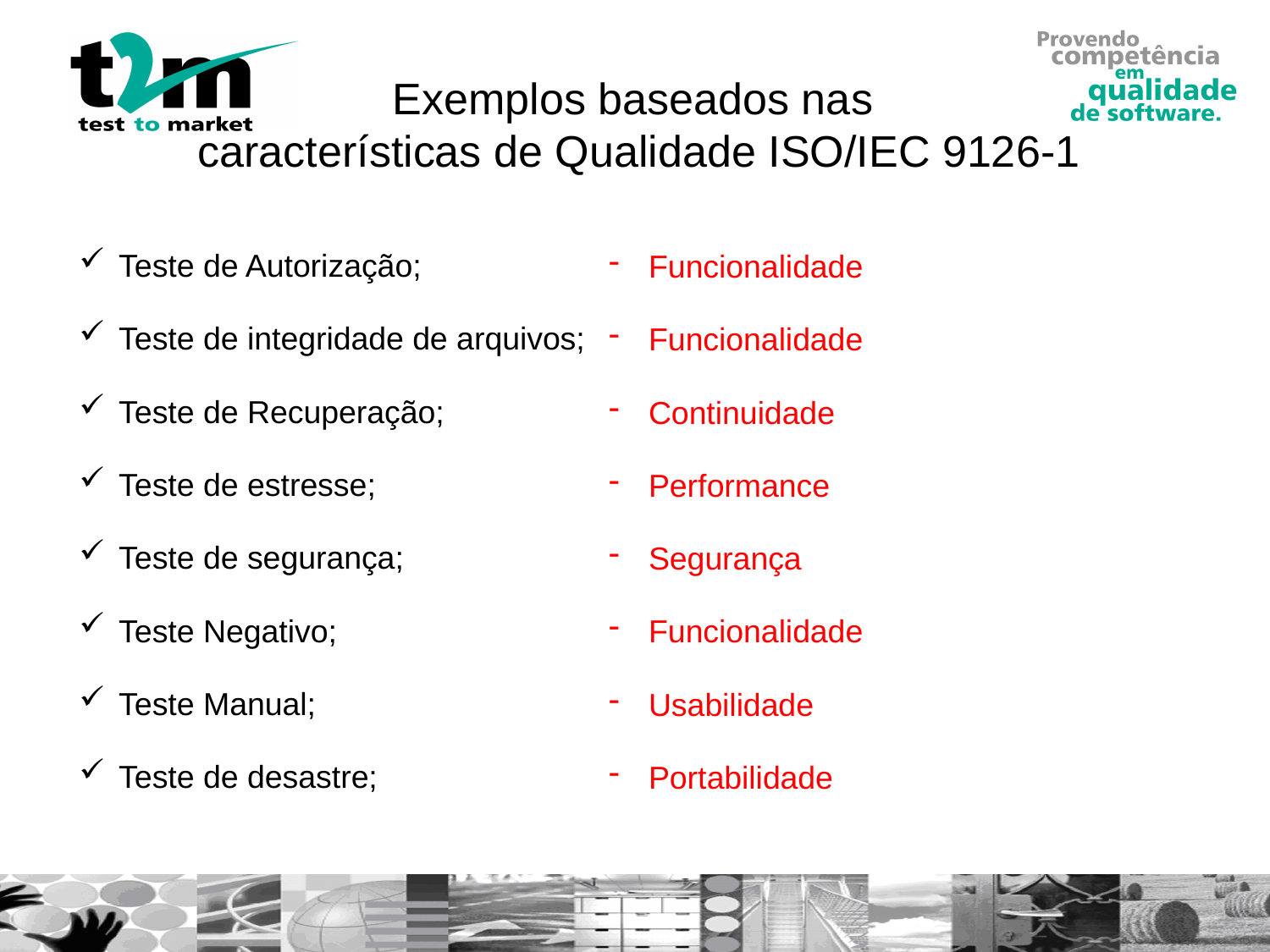

# Exemplos baseados nas características de Qualidade ISO/IEC 9126-1
Teste de Autorização;
Teste de integridade de arquivos;
Teste de Recuperação;
Teste de estresse;
Teste de segurança;
Teste Negativo;
Teste Manual;
Teste de desastre;
Funcionalidade
Funcionalidade
Continuidade
Performance
Segurança
Funcionalidade
Usabilidade
Portabilidade